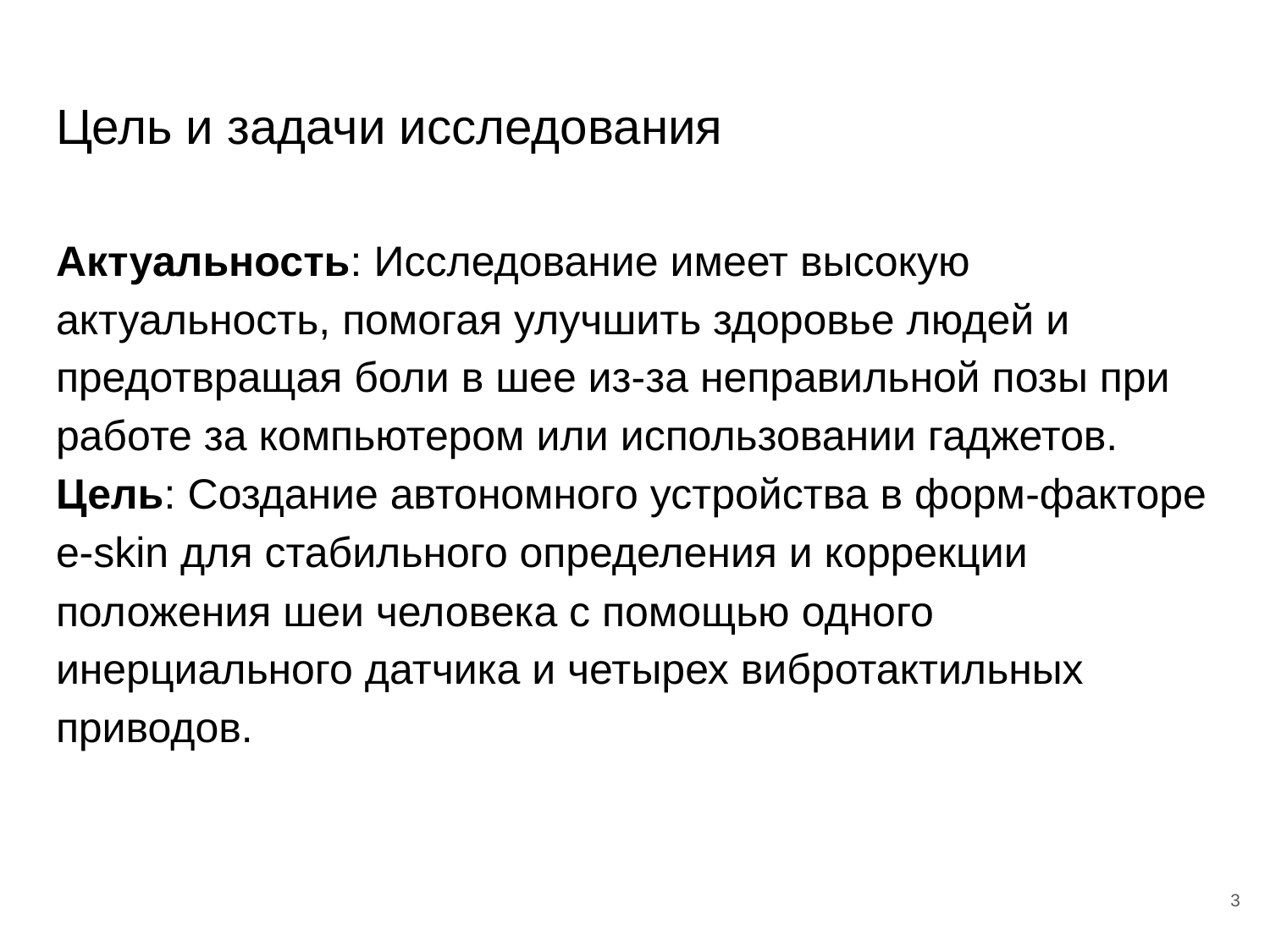

# Цель и задачи исследования
Актуальность: Исследование имеет высокую актуальность, помогая улучшить здоровье людей и предотвращая боли в шее из-за неправильной позы при работе за компьютером или использовании гаджетов.
Цель: Создание автономного устройства в форм-факторе e-skin для стабильного определения и коррекции положения шеи человека с помощью одного инерциального датчика и четырех вибротактильных приводов.
3